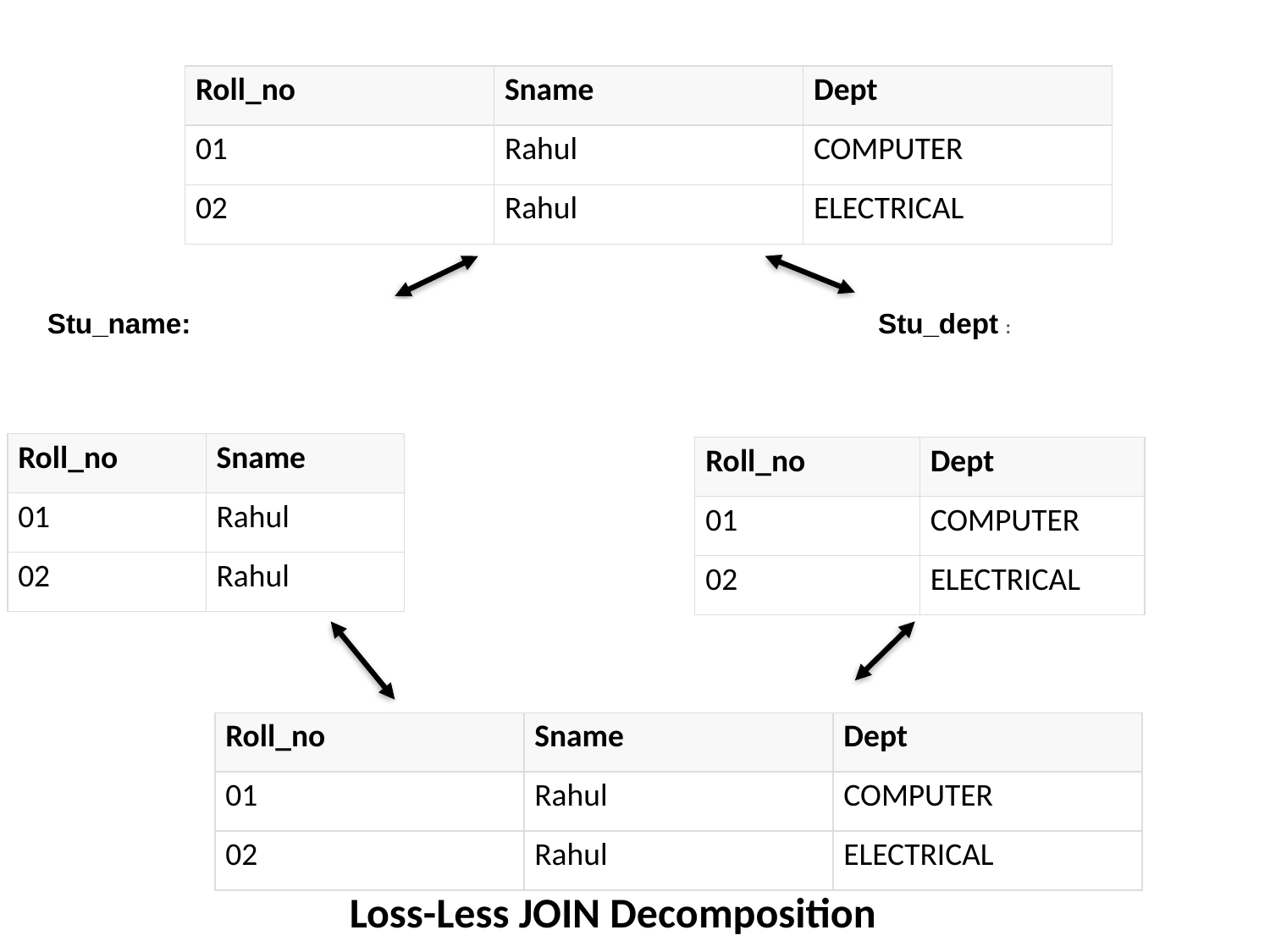

| Roll\_no | Sname | Dept |
| --- | --- | --- |
| 01 | Rahul | COMPUTER |
| 02 | Rahul | ELECTRICAL |
Stu_name:                                                                                        Stu_dept :

| Roll\_no | Sname |
| --- | --- |
| 01 | Rahul |
| 02 | Rahul |
| Roll\_no | Dept |
| --- | --- |
| 01 | COMPUTER |
| 02 | ELECTRICAL |

| Roll\_no | Sname | Dept |
| --- | --- | --- |
| 01 | Rahul | COMPUTER |
| 02 | Rahul | ELECTRICAL |

Loss-Less JOIN Decomposition